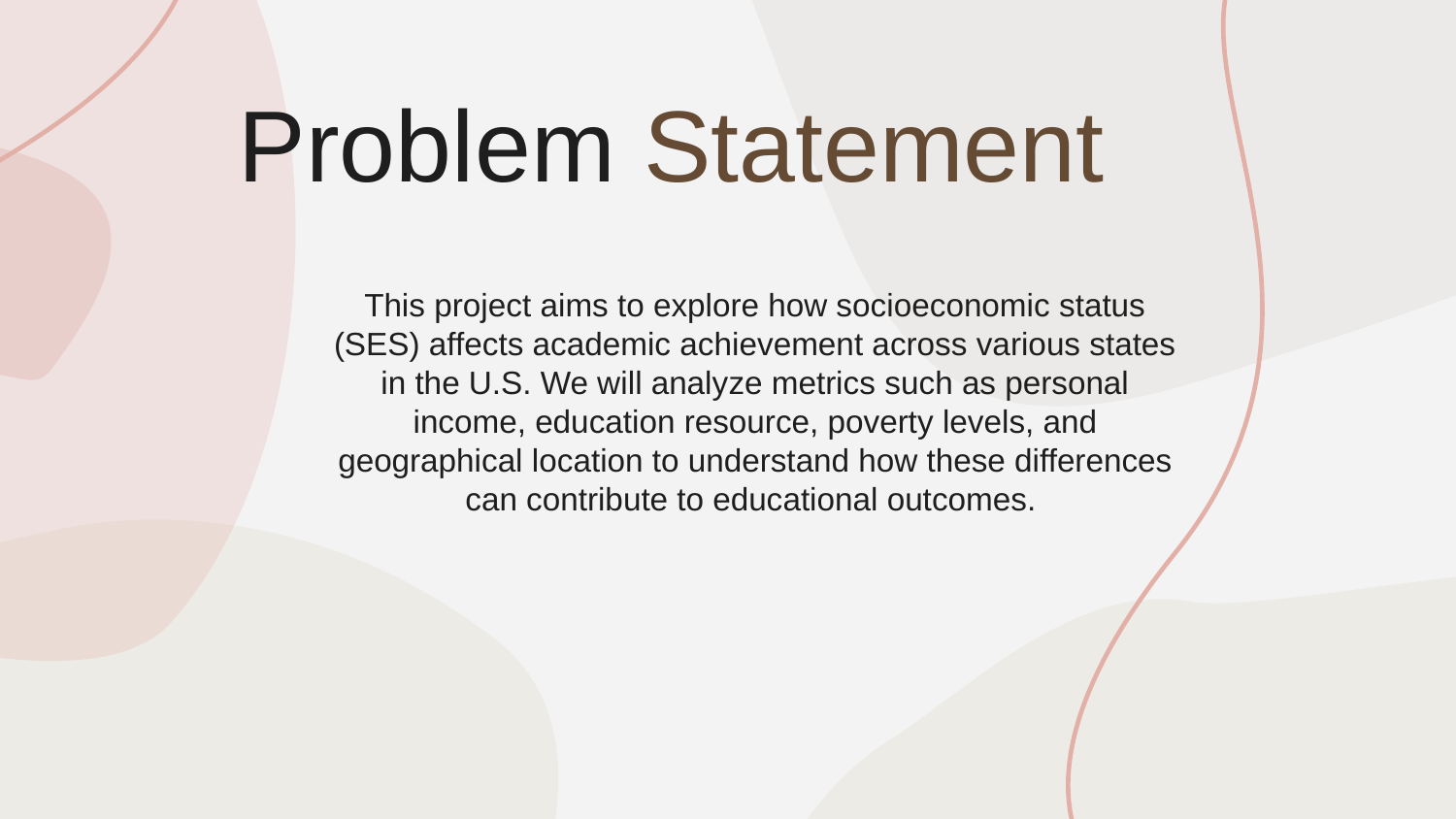

# Problem Statement
This project aims to explore how socioeconomic status (SES) affects academic achievement across various states in the U.S. We will analyze metrics such as personal income, education resource, poverty levels, and geographical location to understand how these differences can contribute to educational outcomes.